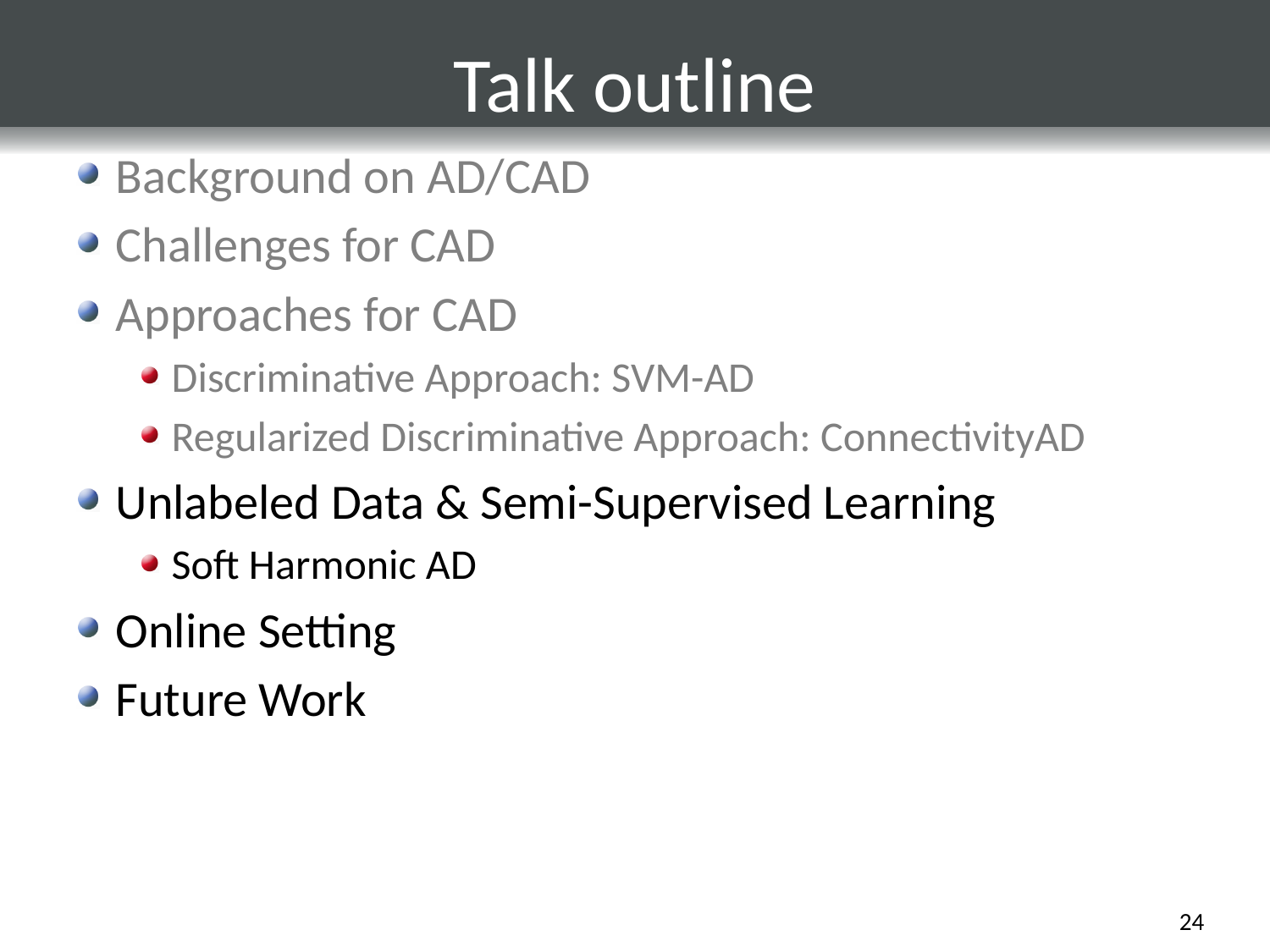

# Talk outline
Background on AD/CAD
Challenges for CAD
Approaches for CAD
Discriminative Approach: SVM-AD
Regularized Discriminative Approach: ConnectivityAD
Unlabeled Data & Semi-Supervised Learning
Soft Harmonic AD
Online Setting
Future Work

24